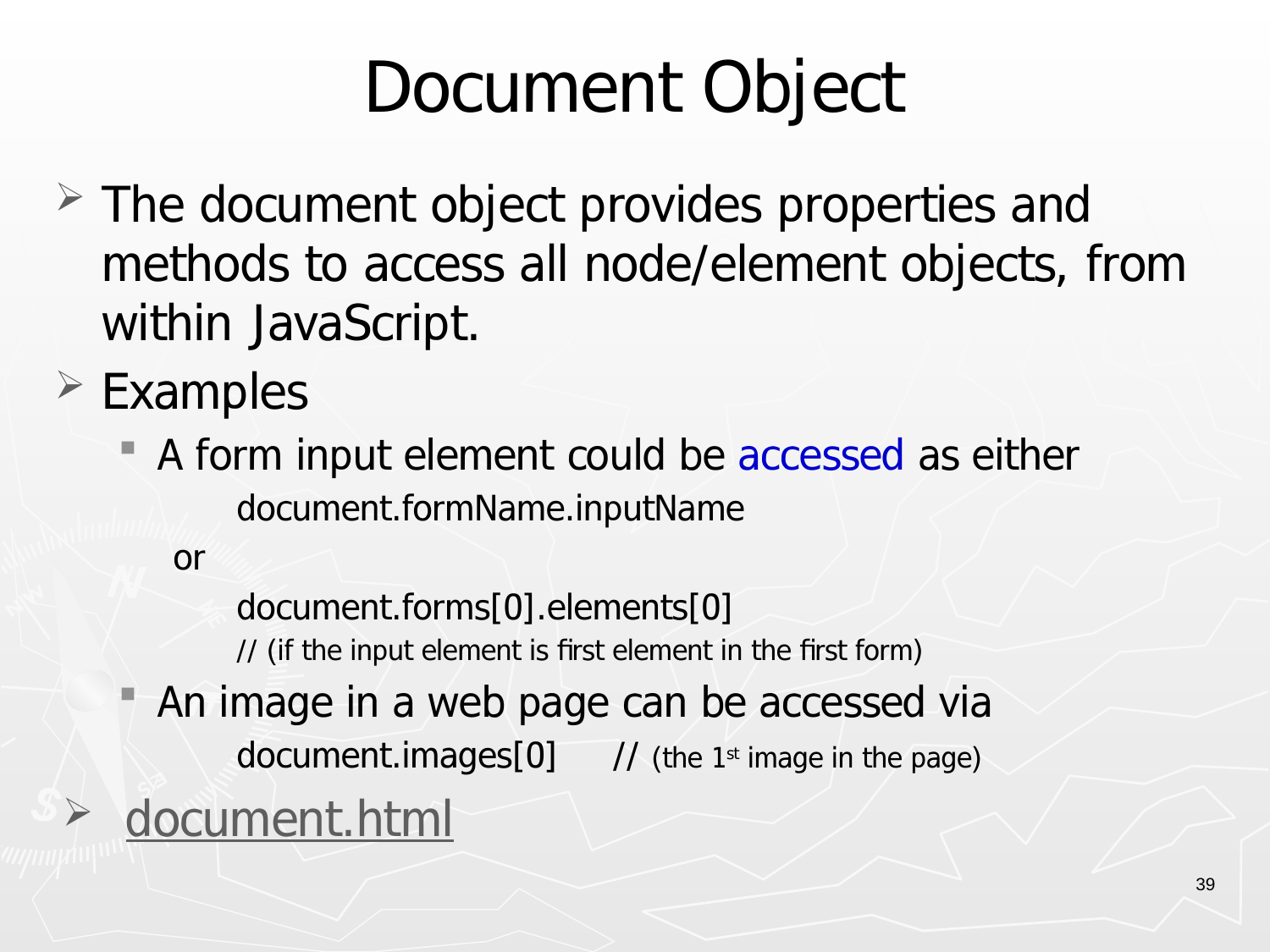

# Document Object
The document object provides properties and methods to access all node/element objects, from within JavaScript.
Examples
A form input element could be accessed as either
document.formName.inputName
or
document.forms[0].elements[0]
// (if the input element is first element in the first form)
An image in a web page can be accessed via
document.images[0]     // (the 1st image in the page)

document.html

39